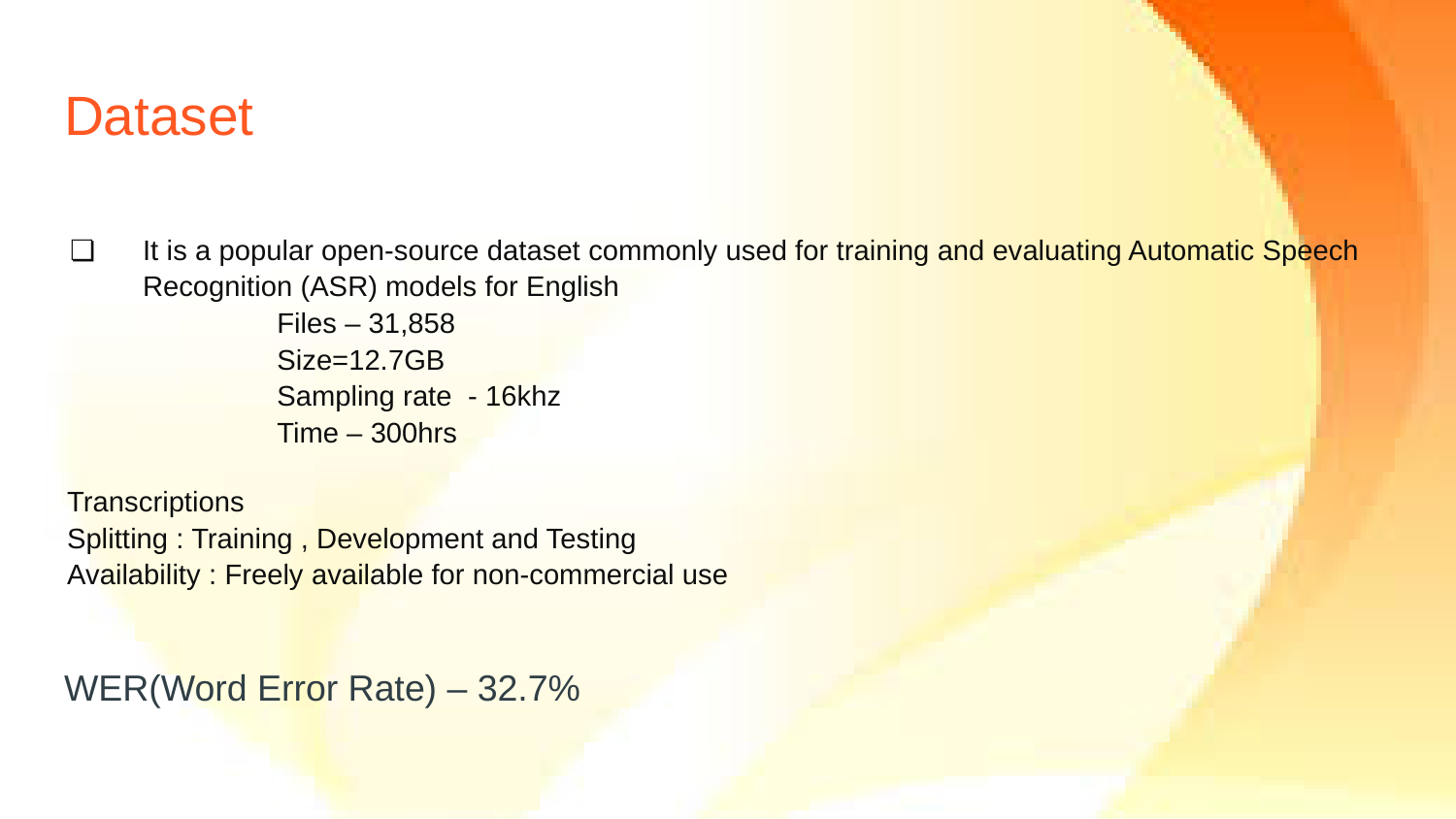

# Dataset

It is a popular open-source dataset commonly used for training and evaluating Automatic Speech Recognition (ASR) models for English
Files – 31,858
Size=12.7GB
Sampling rate  - 16khz
Time – 300hrs
Transcriptions
Splitting : Training , Development and Testing
Availability : Freely available for non-commercial use

WER(Word Error Rate) – 32.7%